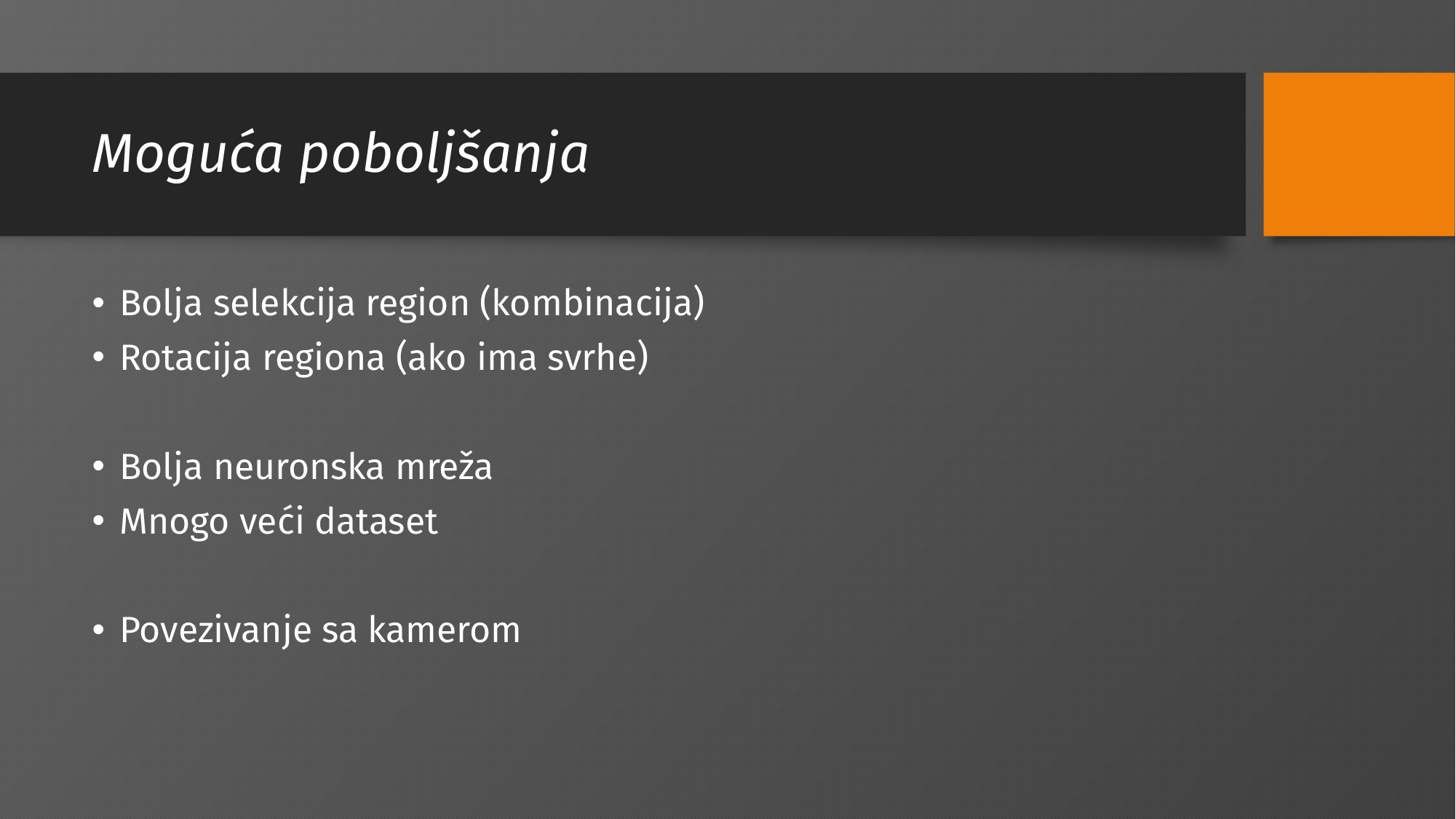

# Moguća poboljšanja
Bolja selekcija region (kombinacija)
Rotacija regiona (ako ima svrhe)

Bolja neuronska mreža
Mnogo veći dataset

Povezivanje sa kamerom